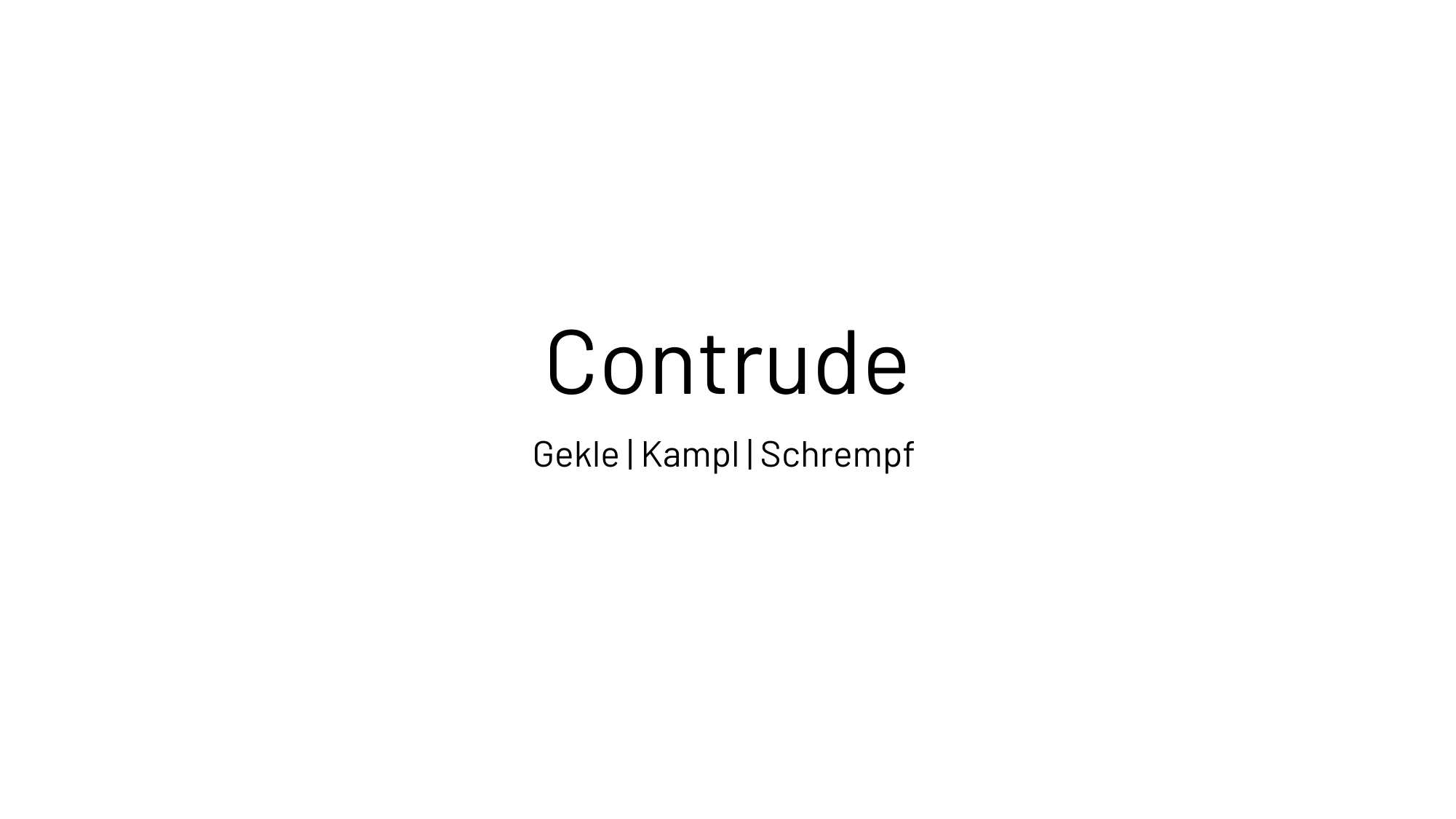

# Contrude
Gekle | Kampl | Schrempf